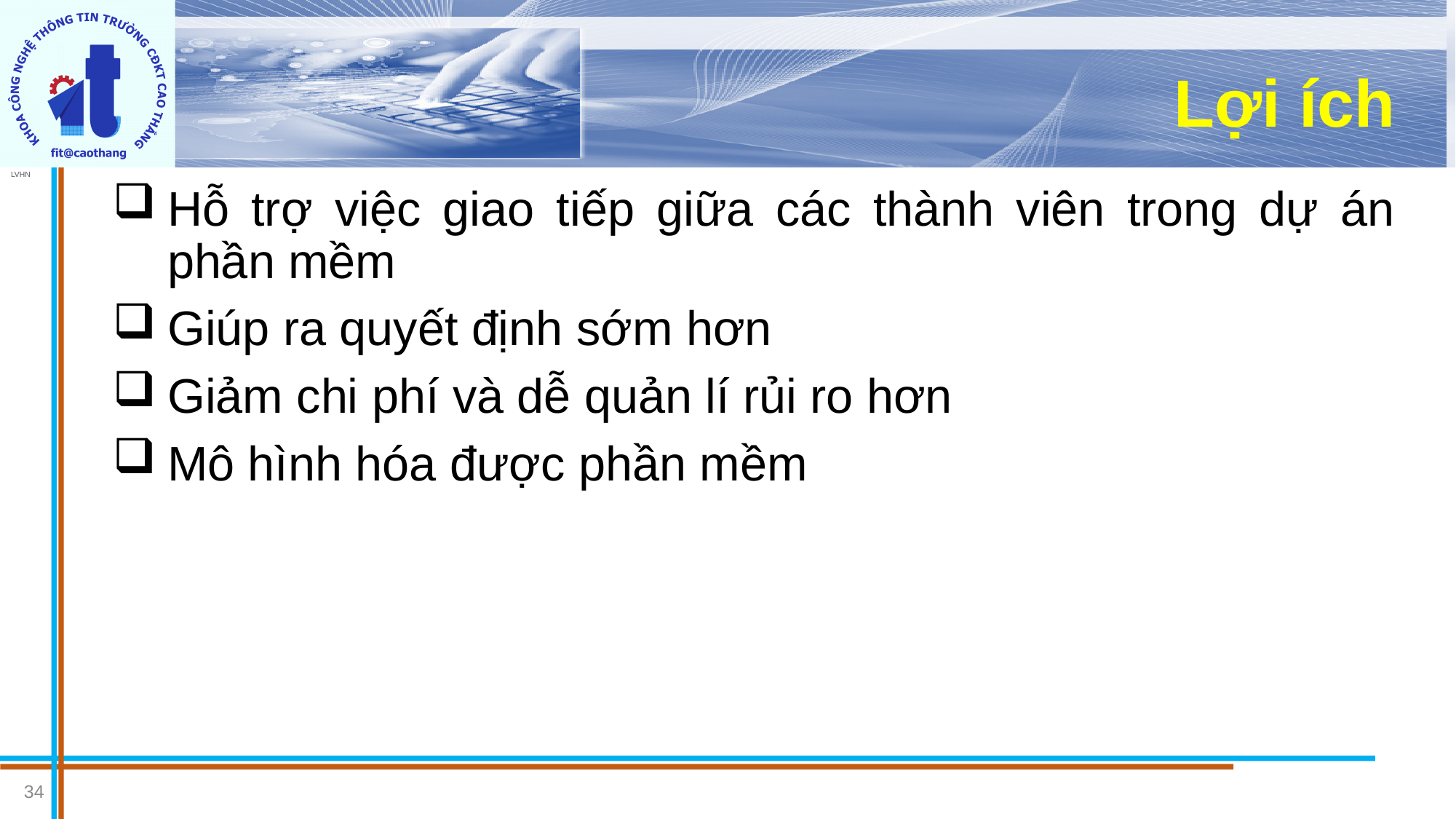

# Lợi ích
Hỗ trợ việc giao tiếp giữa các thành viên trong dự án phần mềm
Giúp ra quyết định sớm hơn
Giảm chi phí và dễ quản lí rủi ro hơn
Mô hình hóa được phần mềm

34